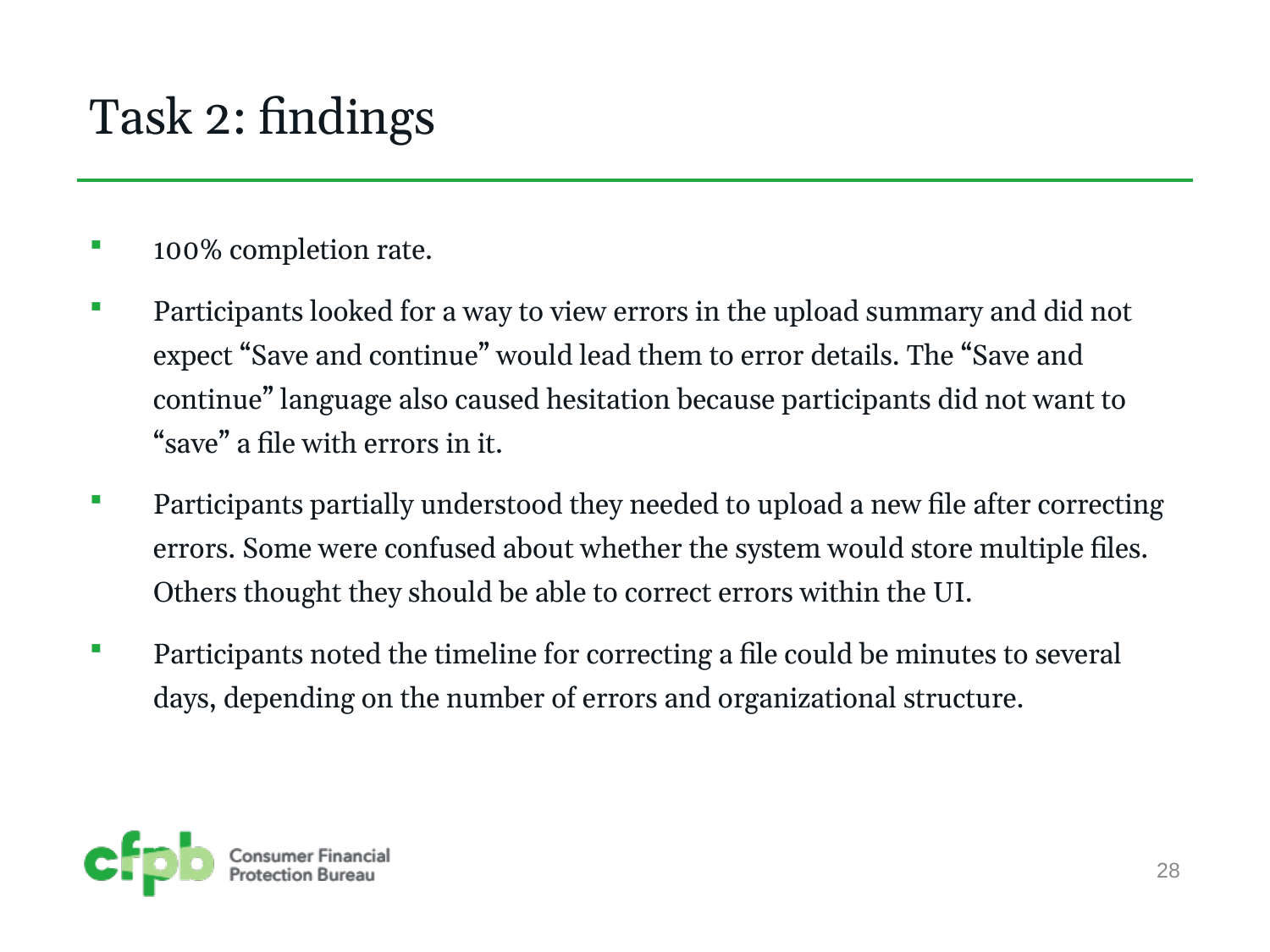

# Task 2: findings
100% completion rate.
Participants looked for a way to view errors in the upload summary and did not expect “Save and continue” would lead them to error details. The “Save and continue” language also caused hesitation because participants did not want to “save” a file with errors in it.
Participants partially understood they needed to upload a new file after correcting errors. Some were confused about whether the system would store multiple files. Others thought they should be able to correct errors within the UI.
Participants noted the timeline for correcting a file could be minutes to several days, depending on the number of errors and organizational structure.
28